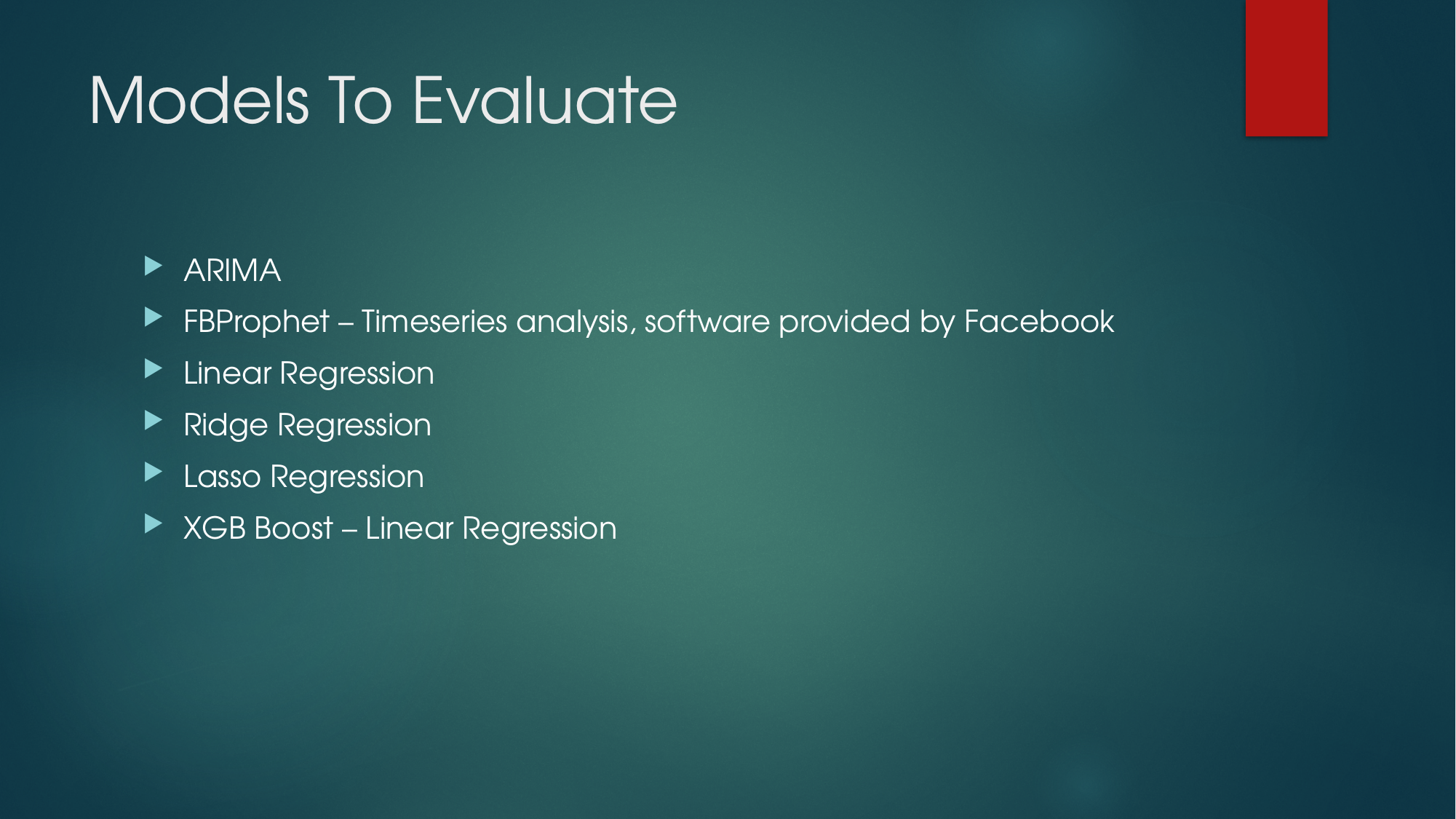

# Models To Evaluate
ARIMA
FBProphet – Timeseries analysis, software provided by Facebook
Linear Regression
Ridge Regression
Lasso Regression
XGB Boost – Linear Regression